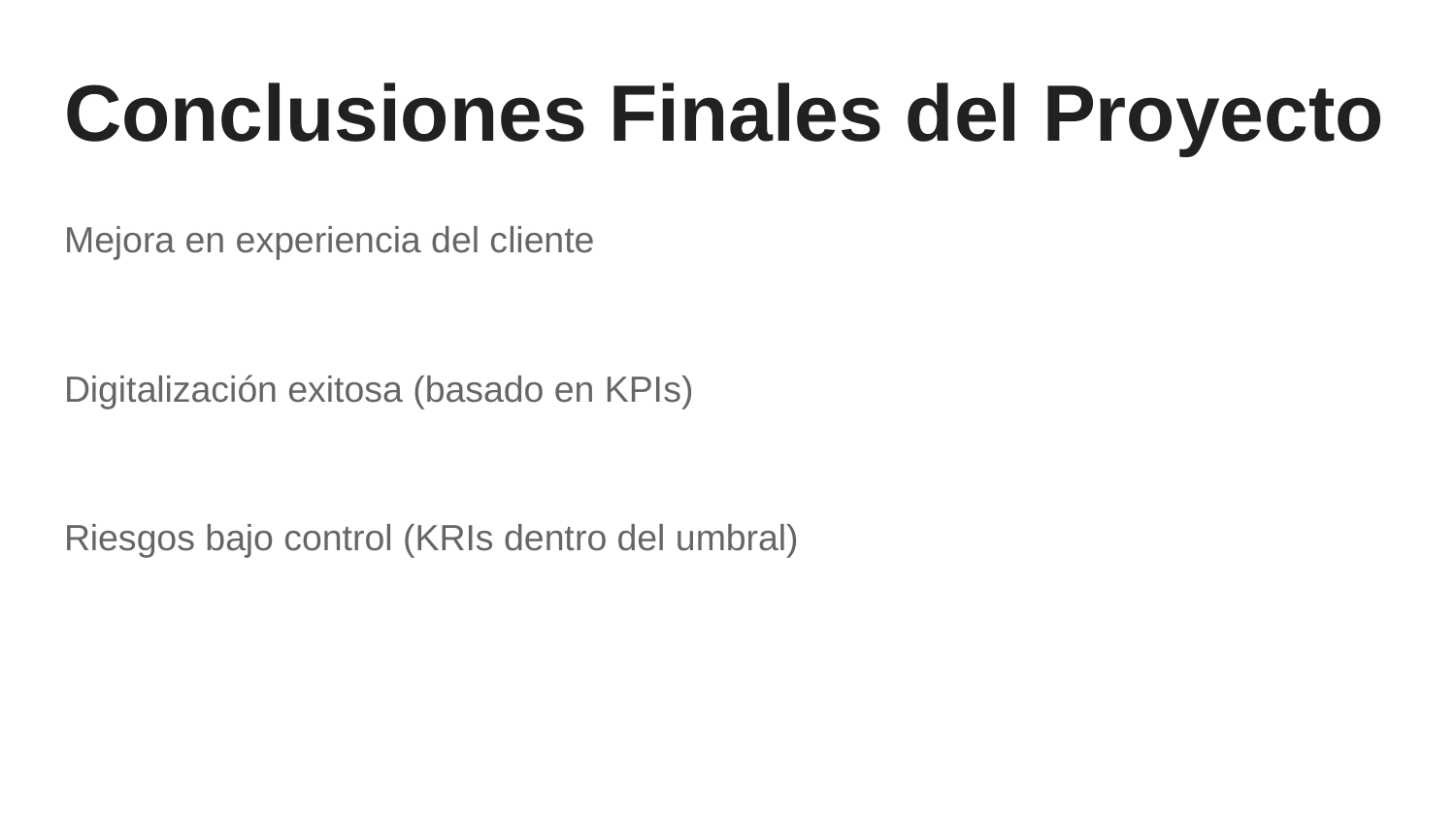

# Conclusiones Finales del Proyecto
Mejora en experiencia del cliente

Digitalización exitosa (basado en KPIs)

Riesgos bajo control (KRIs dentro del umbral)